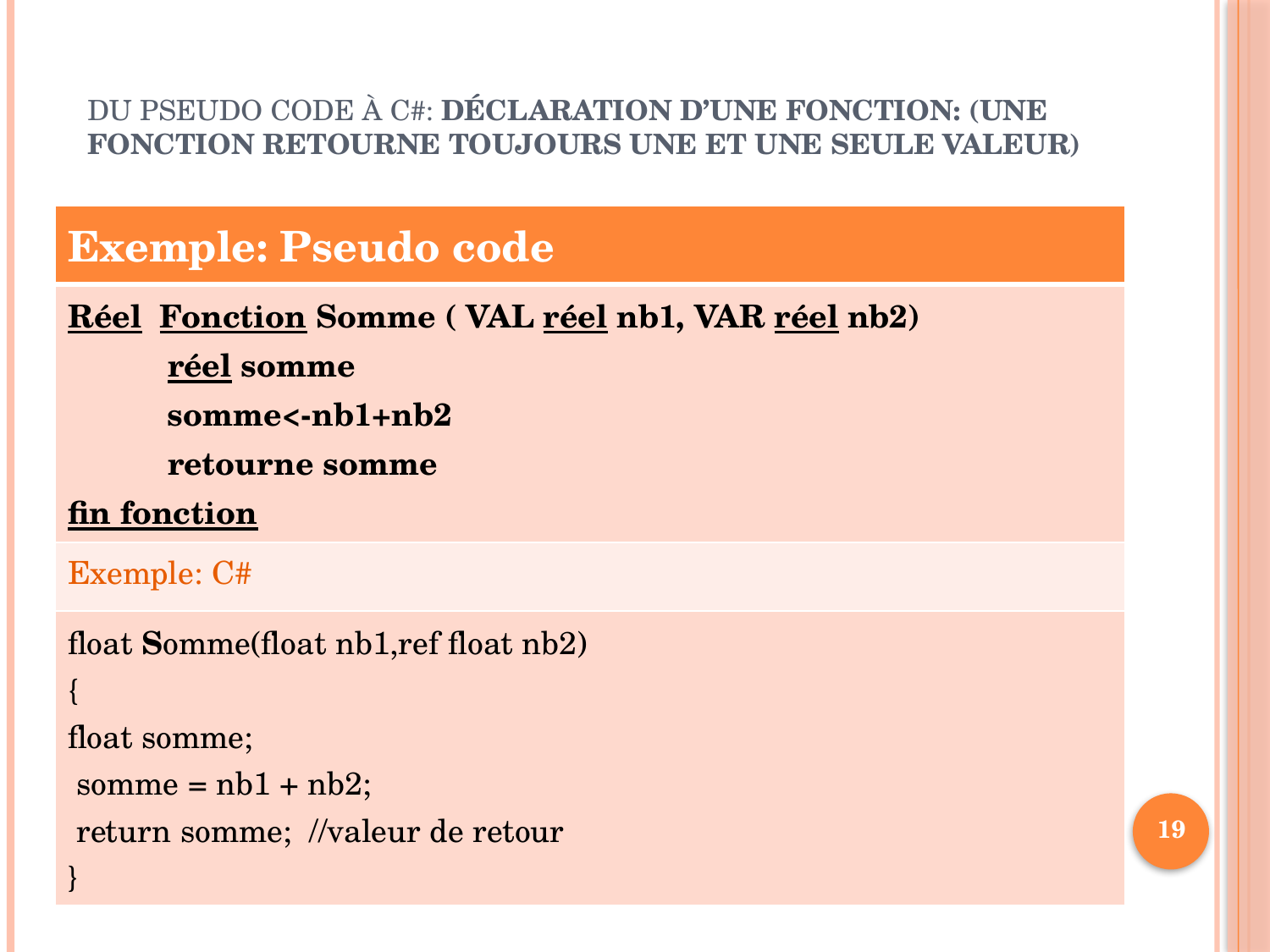

# Du pseudo code à C#: Déclaration d’une fonction: (Une fonction retourne toujours une et une seule valeur)
| Exemple: Pseudo code |
| --- |
| Réel Fonction Somme ( VAL réel nb1, VAR réel nb2) réel somme somme<-nb1+nb2 retourne somme fin fonction |
| Exemple: C# |
| float Somme(float nb1,ref float nb2) { float somme; somme = nb1 + nb2; return somme; //valeur de retour } |
19